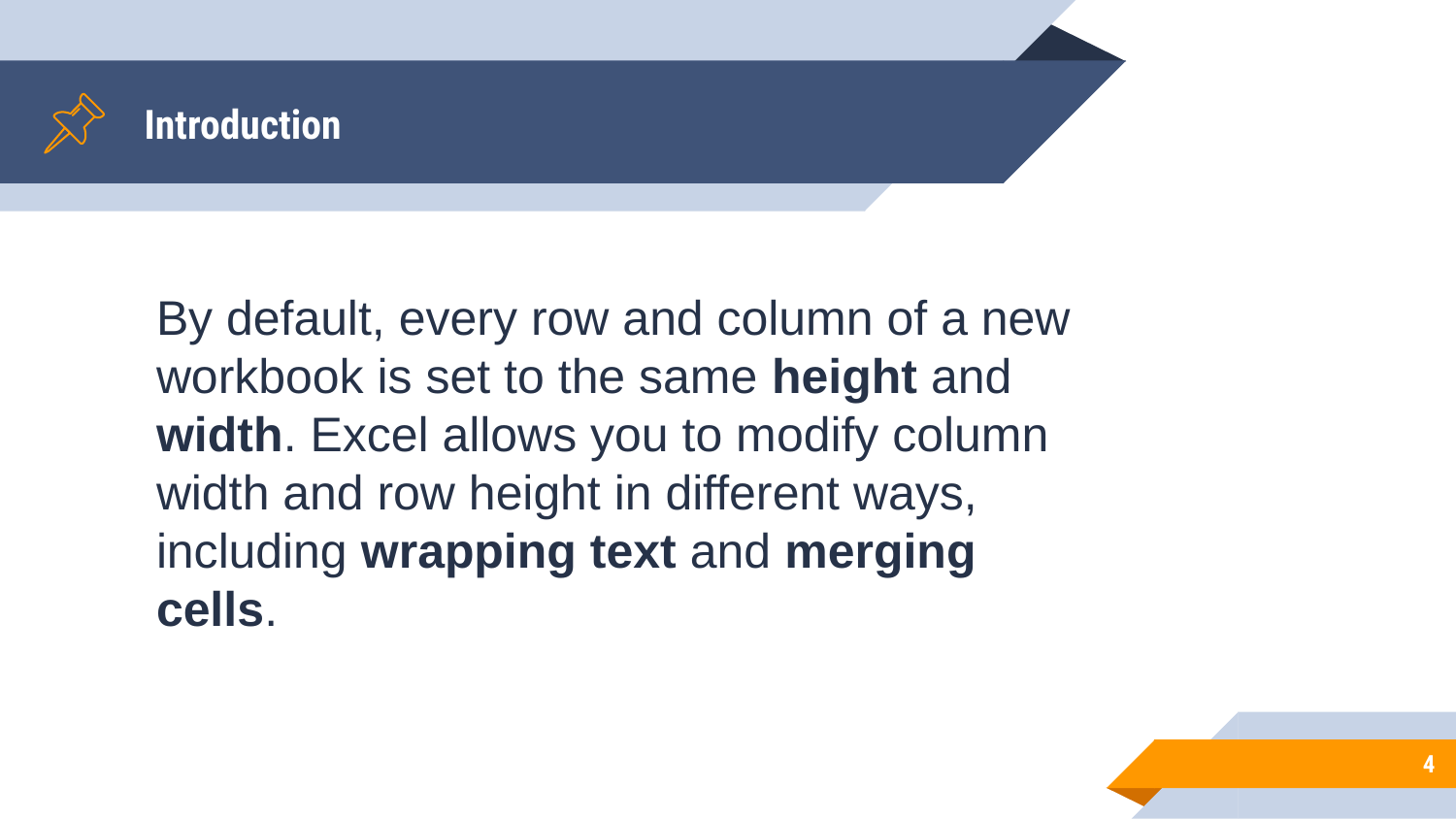

# Introduction

By default, every row and column of a new workbook is set to the same height and width. Excel allows you to modify column width and row height in different ways, including wrapping text and merging cells.
4